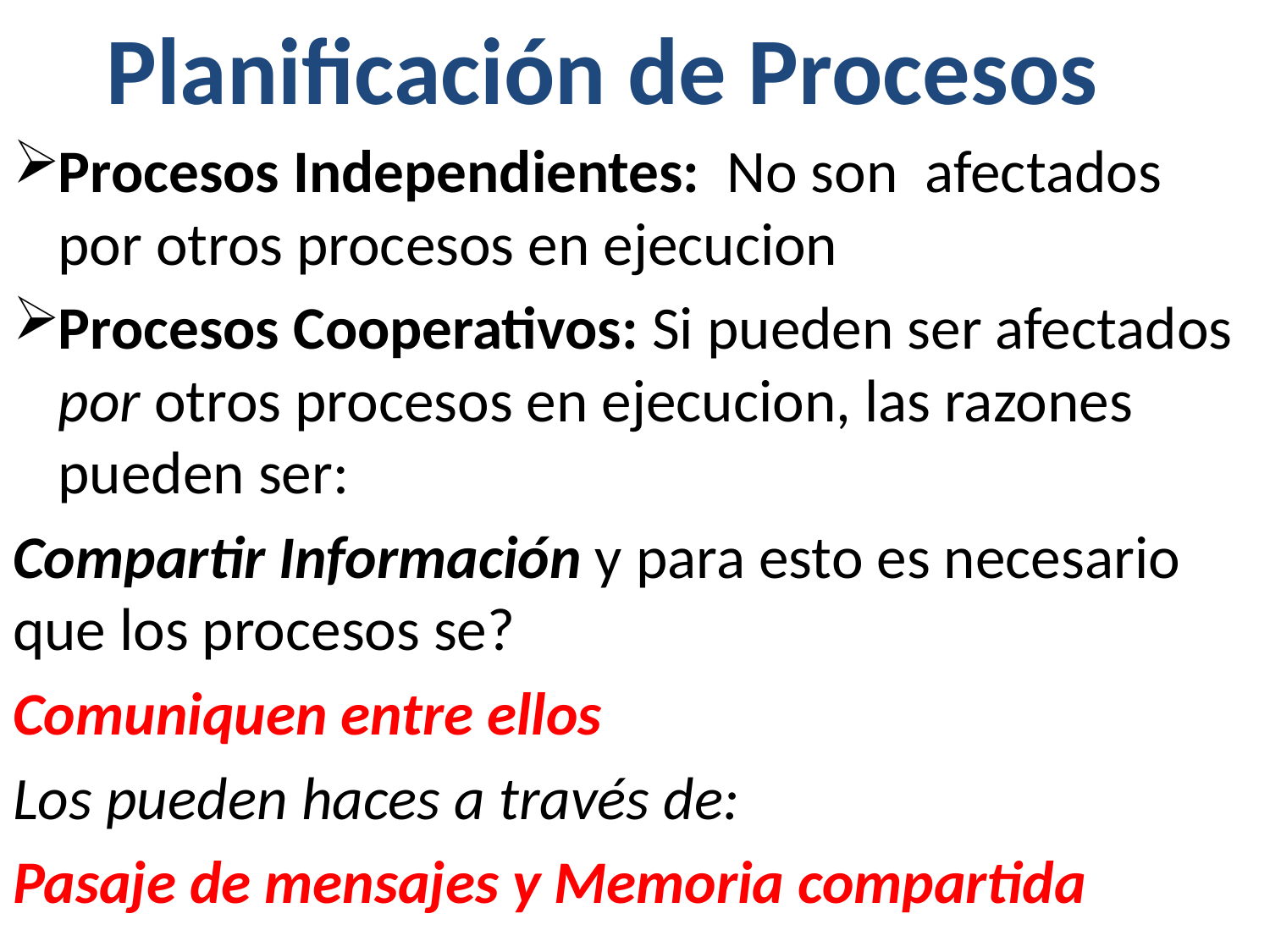

Planificación de Procesos
Procesos Independientes:  No son  afectados por otros procesos en ejecucion
Procesos Cooperativos: Si pueden ser afectados por otros procesos en ejecucion, las razones pueden ser:
Compartir Información y para esto es necesario que los procesos se?
Comuniquen entre ellos
Los pueden haces a través de:
Pasaje de mensajes y Memoria compartida